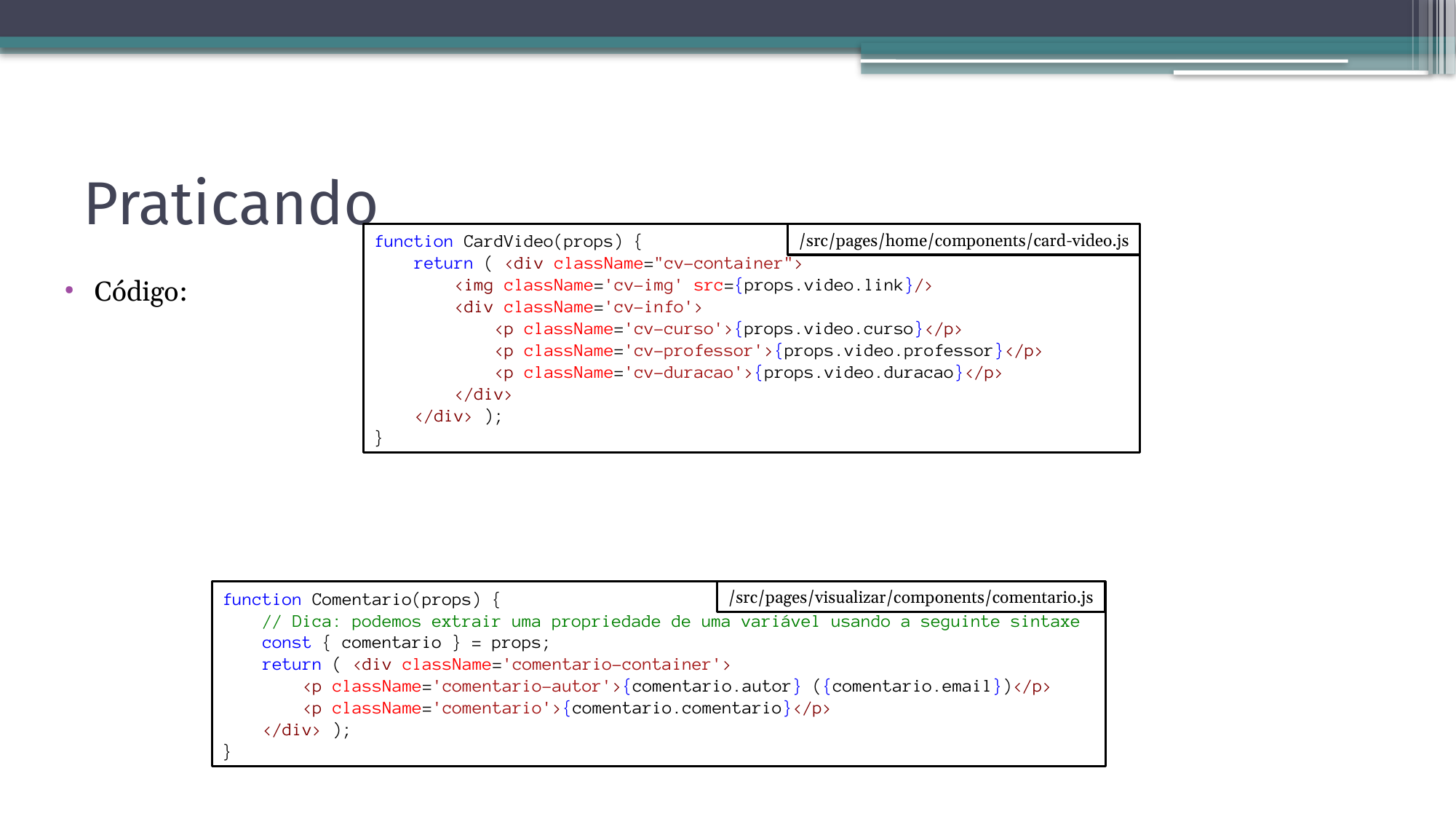

# Praticando
function CardVideo(props) {
    return ( <div className="cv-container">
        <img className='cv-img' src={props.video.link}/>
        <div className='cv-info'>
            <p className='cv-curso'>{props.video.curso}</p>
            <p className='cv-professor'>{props.video.professor}</p>
            <p className='cv-duracao'>{props.video.duracao}</p>
        </div>
    </div> );
}
/src/pages/home/components/card-video.js
Código:

function Comentario(props) {
    // Dica: podemos extrair uma propriedade de uma variável usando a seguinte sintaxe
    const { comentario } = props;
    return ( <div className='comentario-container'>
        <p className='comentario-autor'>{comentario.autor} ({comentario.email})</p>
        <p className='comentario'>{comentario.comentario}</p>
    </div> );
}
/src/pages/visualizar/components/comentario.js